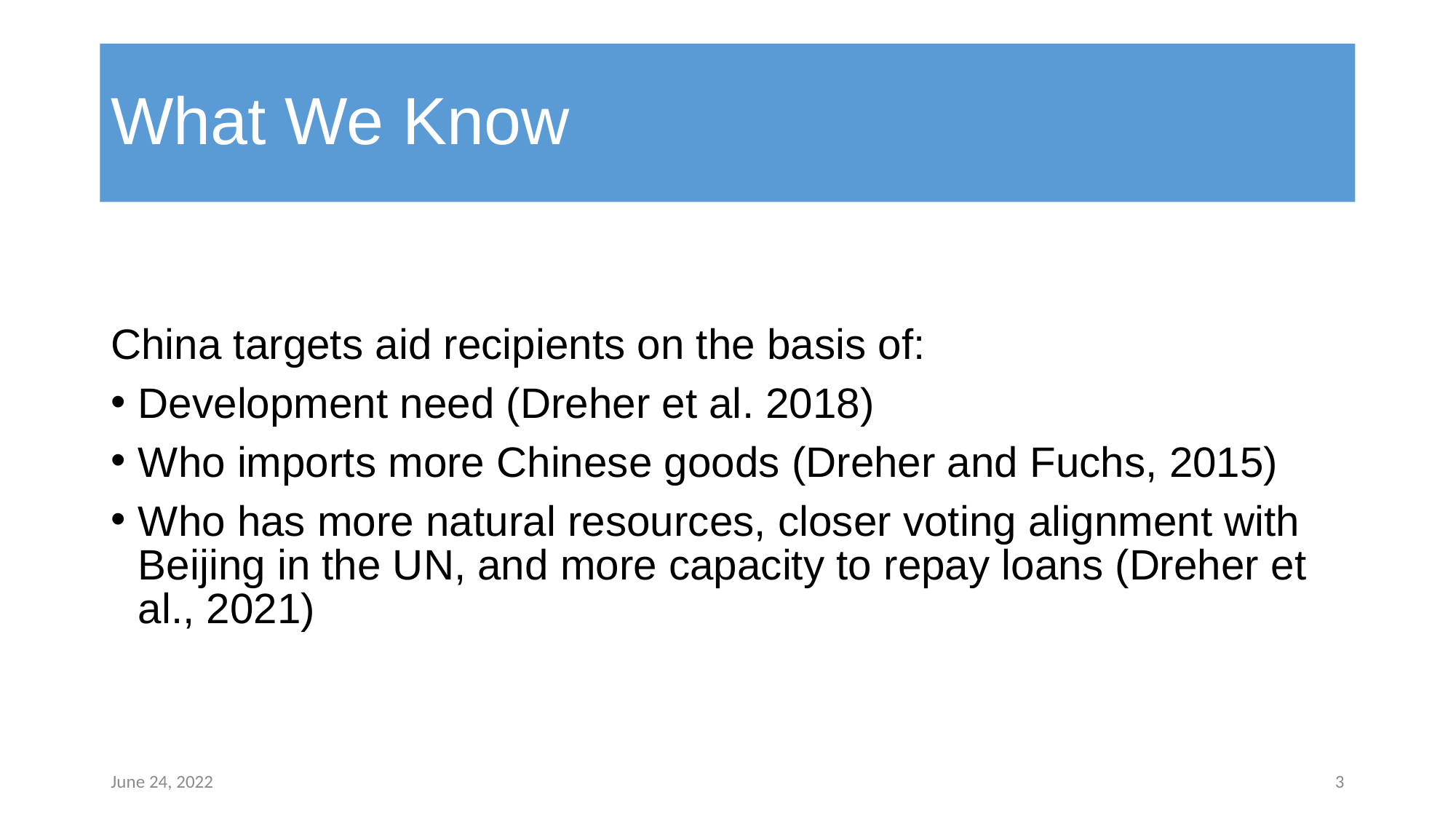

# What We Know
China targets aid recipients on the basis of:
Development need (Dreher et al. 2018)
Who imports more Chinese goods (Dreher and Fuchs, 2015)
Who has more natural resources, closer voting alignment with Beijing in the UN, and more capacity to repay loans (Dreher et al., 2021)
June 24, 2022
3